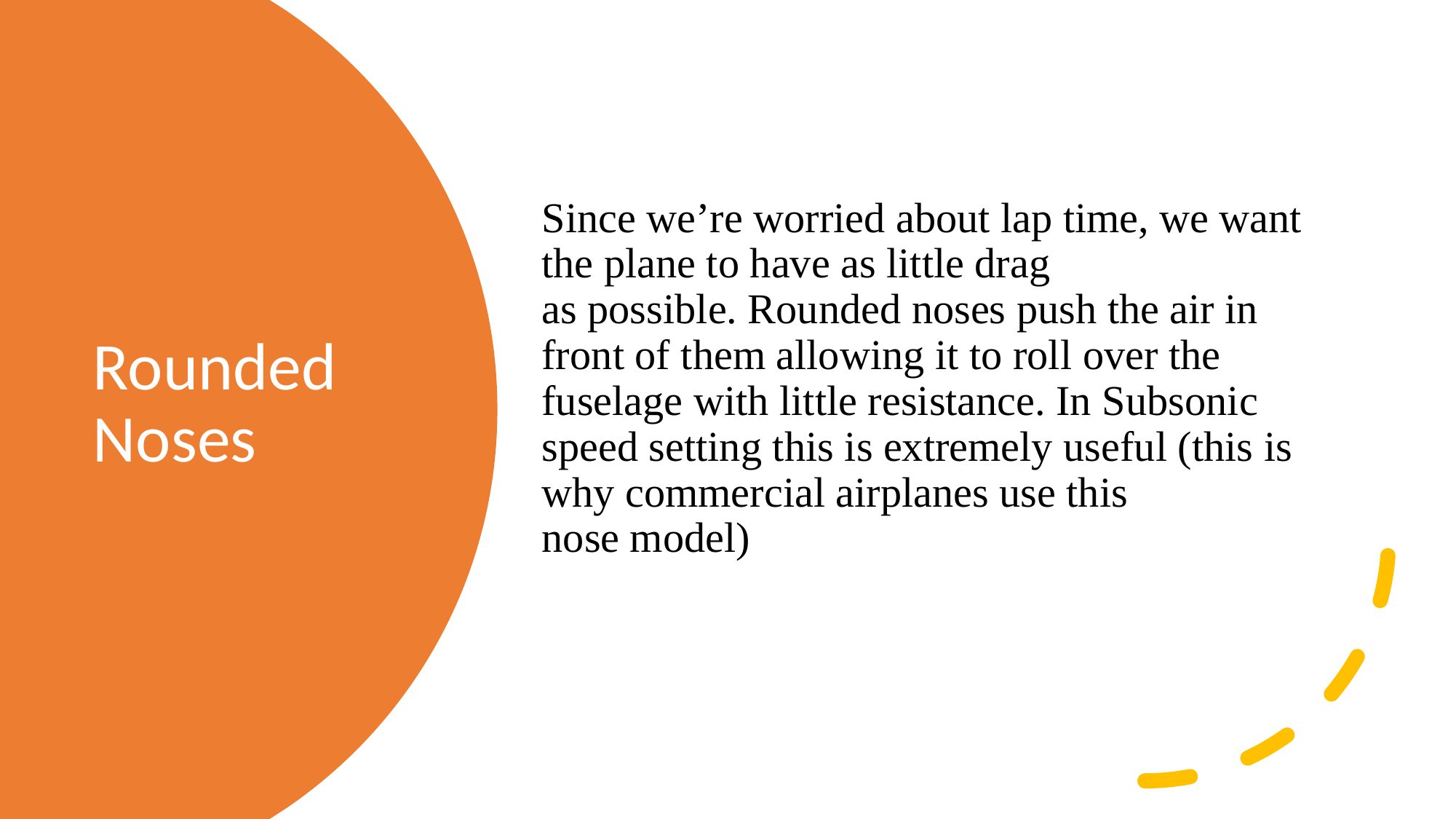

Since we’re worried about lap time, we want the plane to have as little drag as possible. Rounded noses push the air in front of them allowing it to roll over the fuselage with little resistance. In Subsonic speed setting this is extremely useful (this is why commercial airplanes use this nose model)
# Rounded Noses